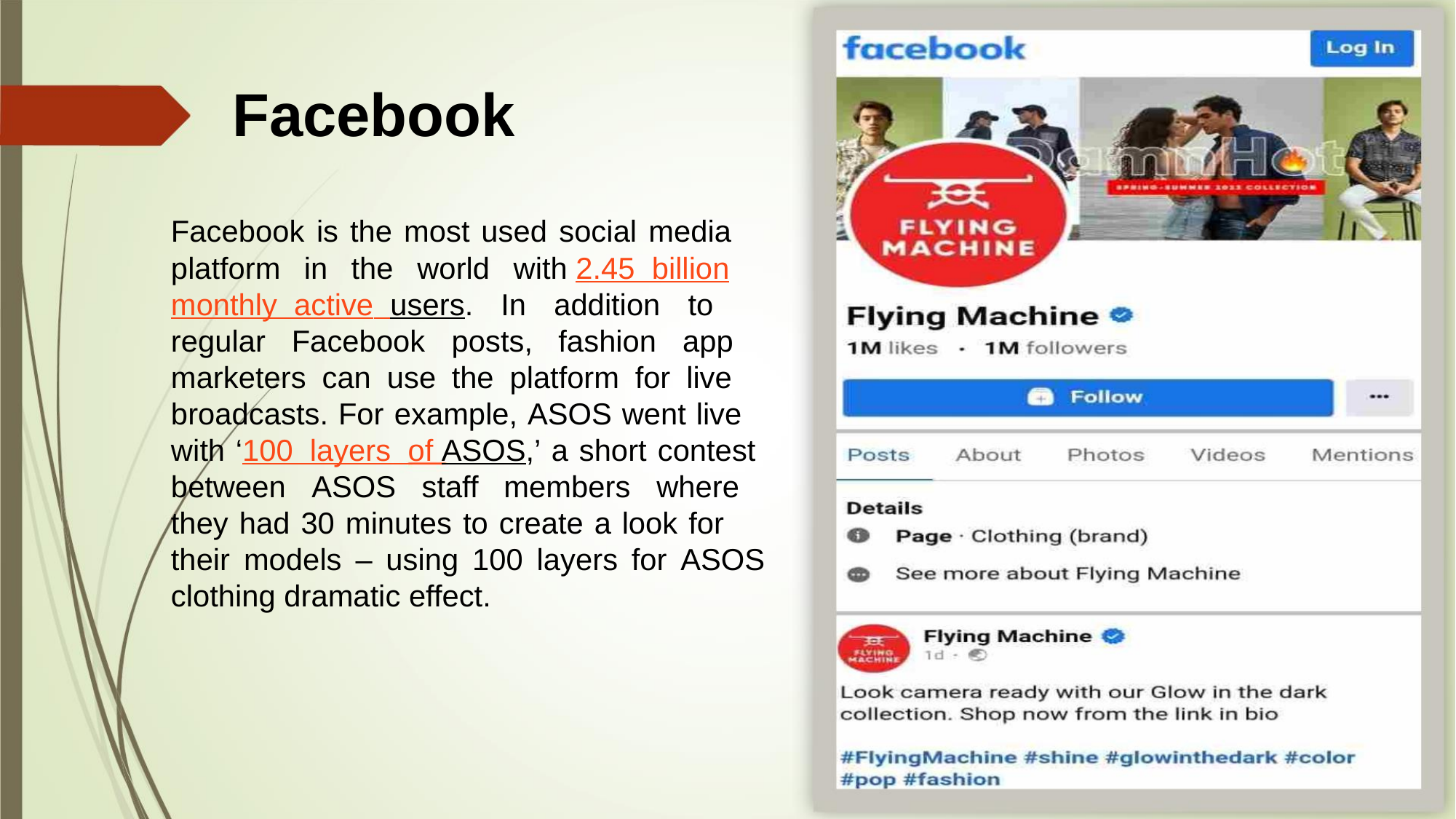

Facebook
Facebook is the most used social media
platform in the world with 2.45  billion
monthly  active  users. In addition to
regular Facebook posts, fashion app
marketers can use the platform for live
broadcasts. For example, ASOS went live
with ‘100  layers  of ASOS,’ a short contest
between ASOS staff members where
they had 30 minutes to create a look for
their models – using 100 layers for ASOS
clothing dramatic effect.